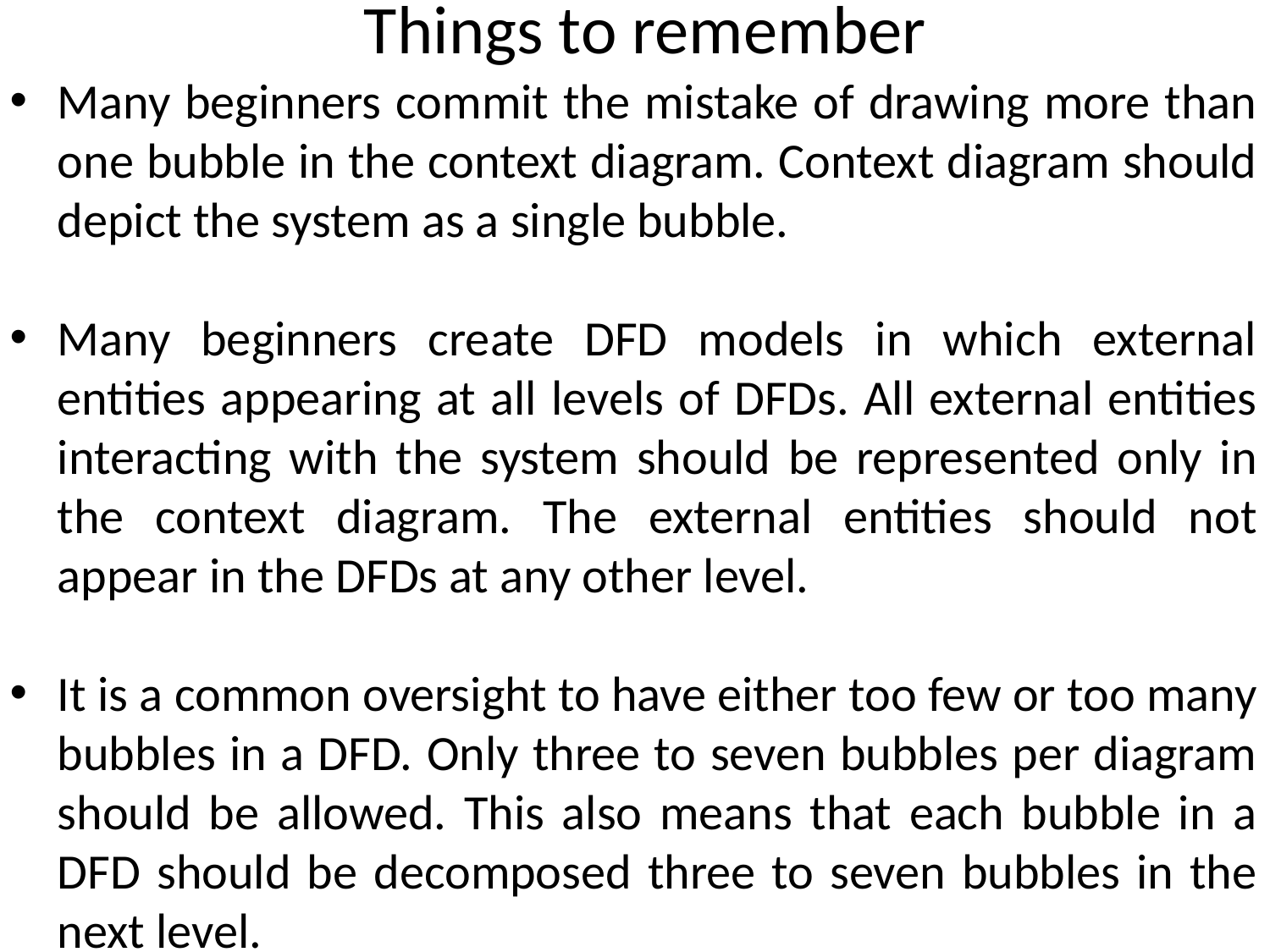

# Things to remember
Many beginners commit the mistake of drawing more than one bubble in the context diagram. Context diagram should depict the system as a single bubble.

Many beginners create DFD models in which external entities appearing at all levels of DFDs. All external entities interacting with the system should be represented only in the context diagram. The external entities should not appear in the DFDs at any other level.

It is a common oversight to have either too few or too many bubbles in a DFD. Only three to seven bubbles per diagram should be allowed. This also means that each bubble in a DFD should be decomposed three to seven bubbles in the next level.